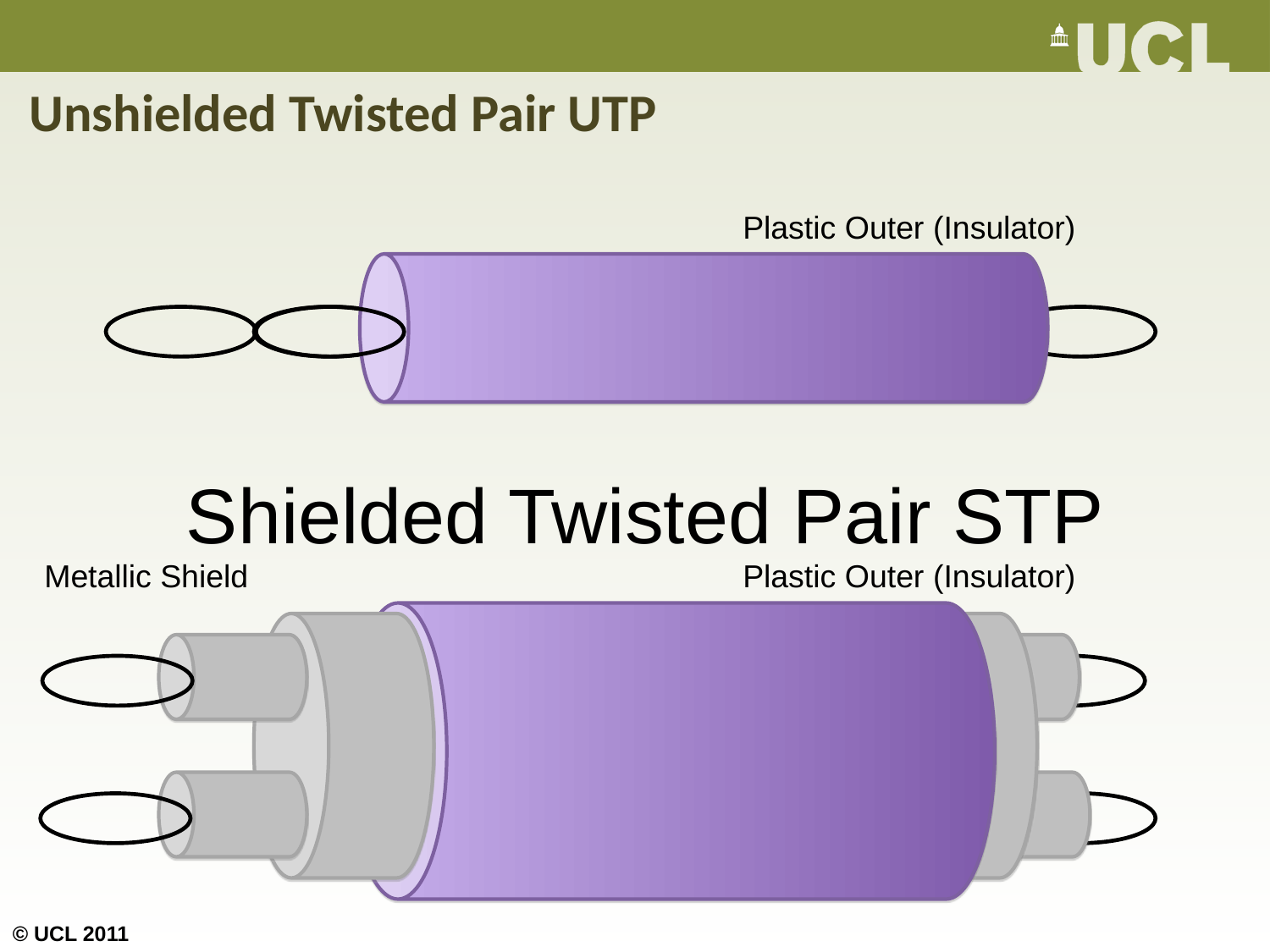

# Unshielded Twisted Pair UTP
Plastic Outer (Insulator)

Shielded Twisted Pair STP
Metallic Shield
Plastic Outer (Insulator)